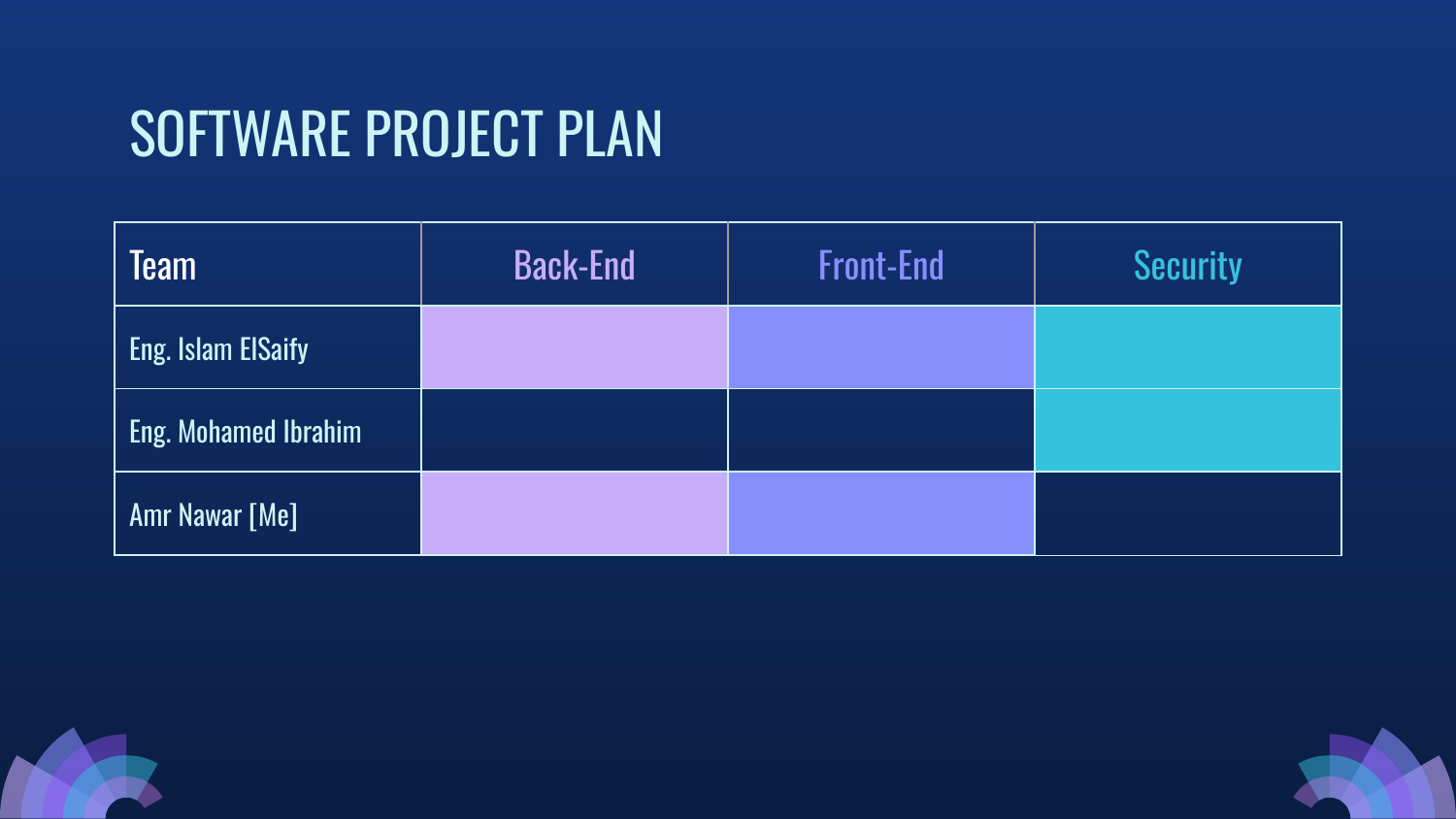

# SOFTWARE PROJECT PLAN
| Team | Back-End | Front-End | Security |
| --- | --- | --- | --- |
| Eng. Islam ElSaify |  |  |  |
| Eng. Mohamed Ibrahim |  |  |  |
| --- | --- | --- | --- |
| Amr Nawar [Me] |
| --- |
|  |  |
| --- | --- |
|  |
| --- |